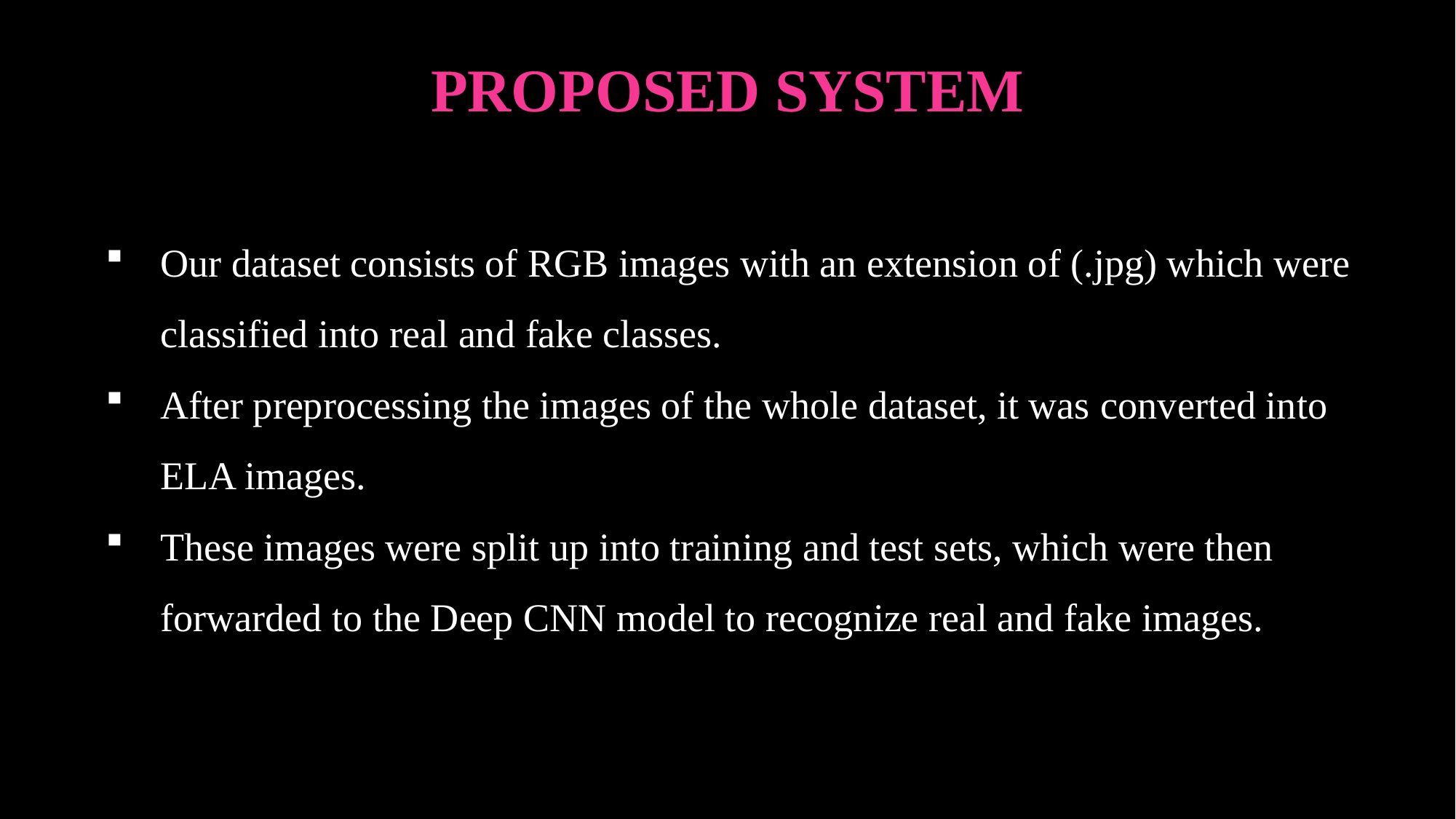

# PROPOSED SYSTEM
Our dataset consists of RGB images with an extension of (.jpg) which were classified into real and fake classes.
After preprocessing the images of the whole dataset, it was converted into ELA images.
These images were split up into training and test sets, which were then forwarded to the Deep CNN model to recognize real and fake images.